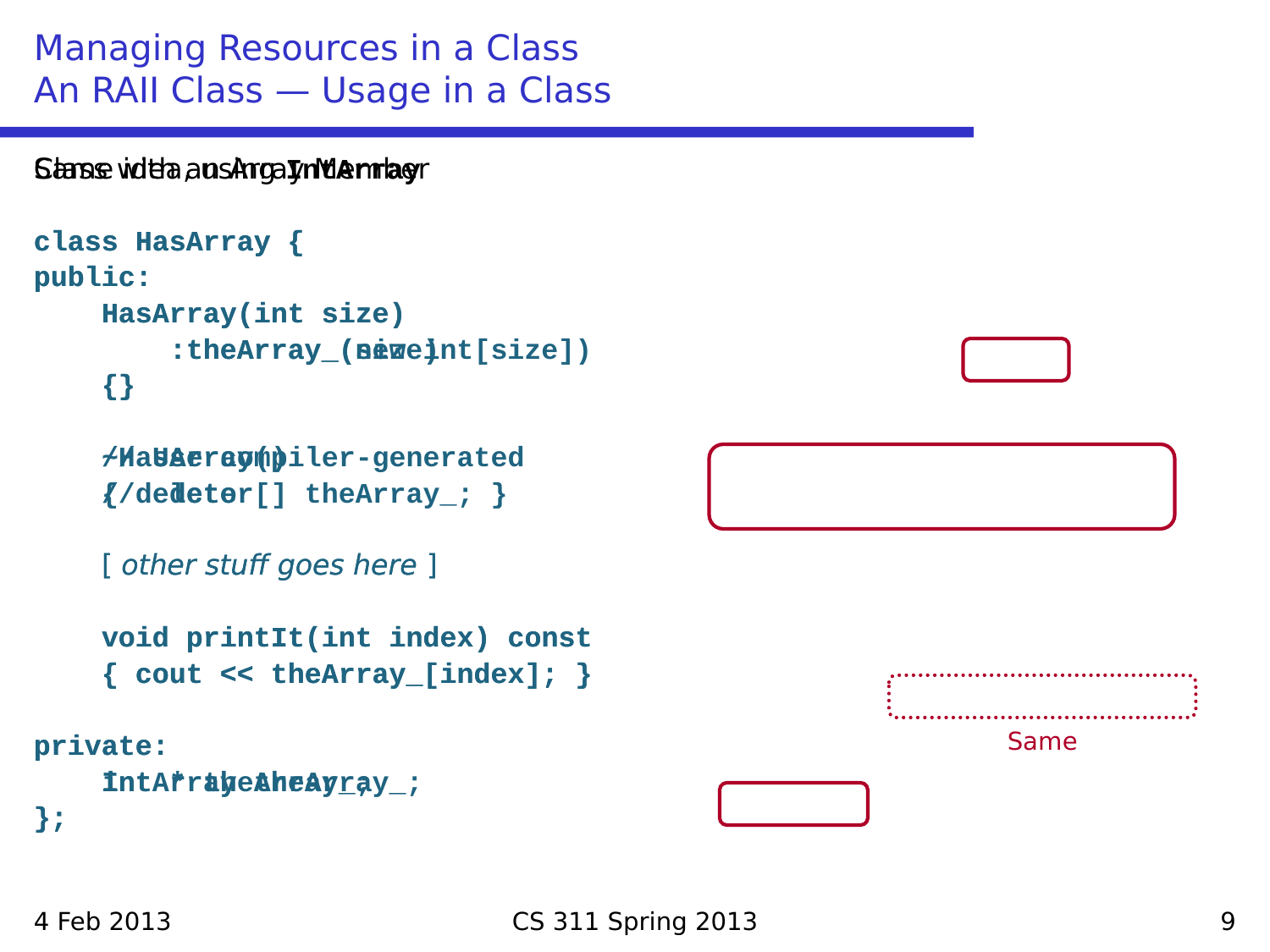

# Managing Resources in a Class An RAII Class — Usage in a Class
Class with an Array Member

class HasArray {
public:
    HasArray(int size)
        :theArray_(new int[size])
    {}

    ~HasArray()
    { delete [] theArray_; }

    [ other stuff goes here ]

    void printIt(int index) const
    { cout << theArray_[index]; }

private:
    int * theArray_;
};
Same idea, using IntArray

class HasArray {
public:
    HasArray(int size)
        :theArray_(size)
    {}

    // Use compiler-generated
    //  dctor

    [ other stuff goes here ]

    void printIt(int index) const
    { cout << theArray_[index]; }

private:
    IntArray theArray_;
};

Same

4 Feb 2013
CS 311 Spring 2013
9